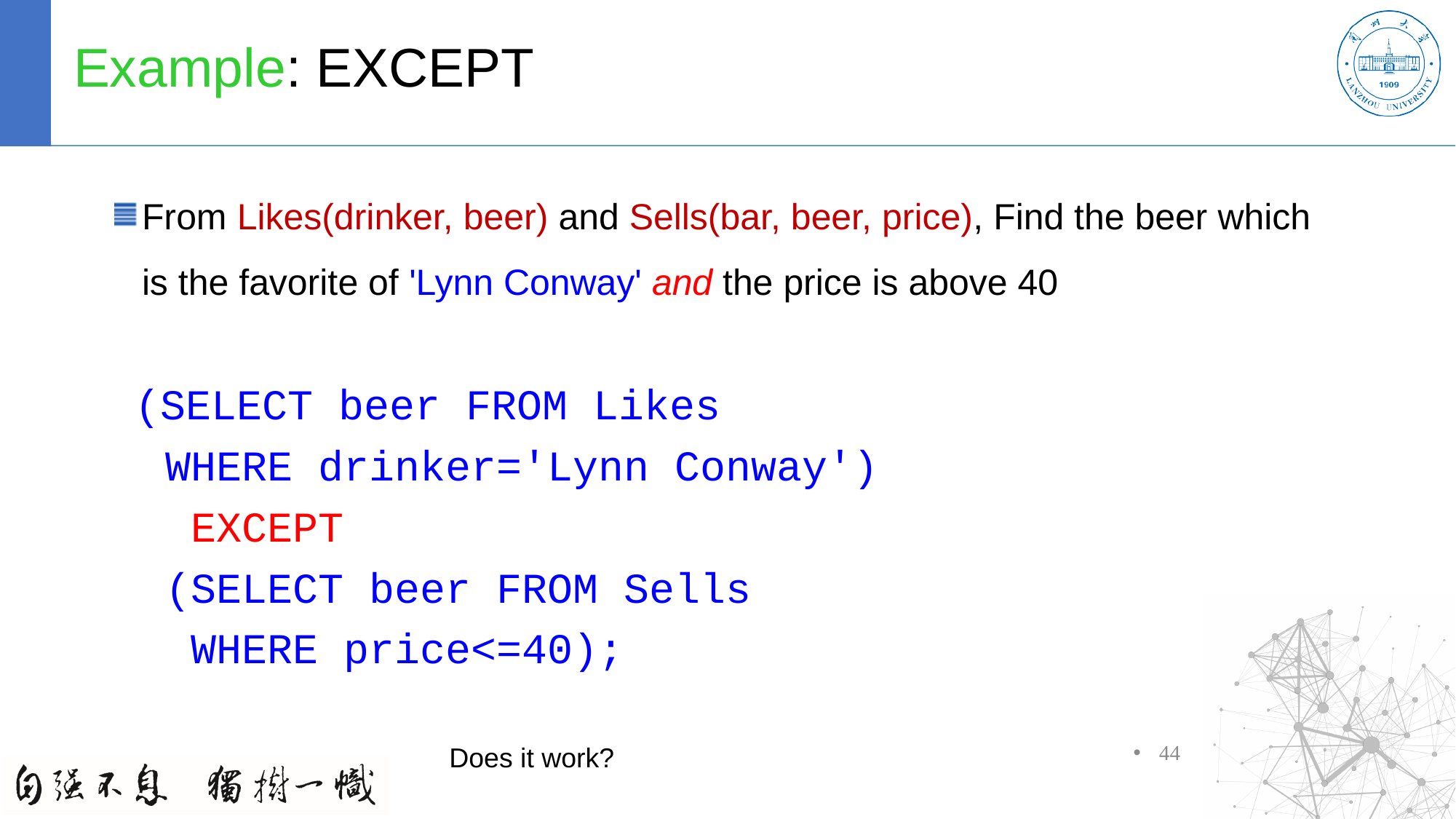

# Example: EXCEPT
From Likes(drinker, beer) and Sells(bar, beer, price), Find the beer which is the favorite of 'Lynn Conway' and the price is above 40

  (SELECT beer FROM Likes
  WHERE drinker='Lynn Conway')
   EXCEPT
  (SELECT beer FROM Sells
   WHERE price<=40);
44
Does it work?